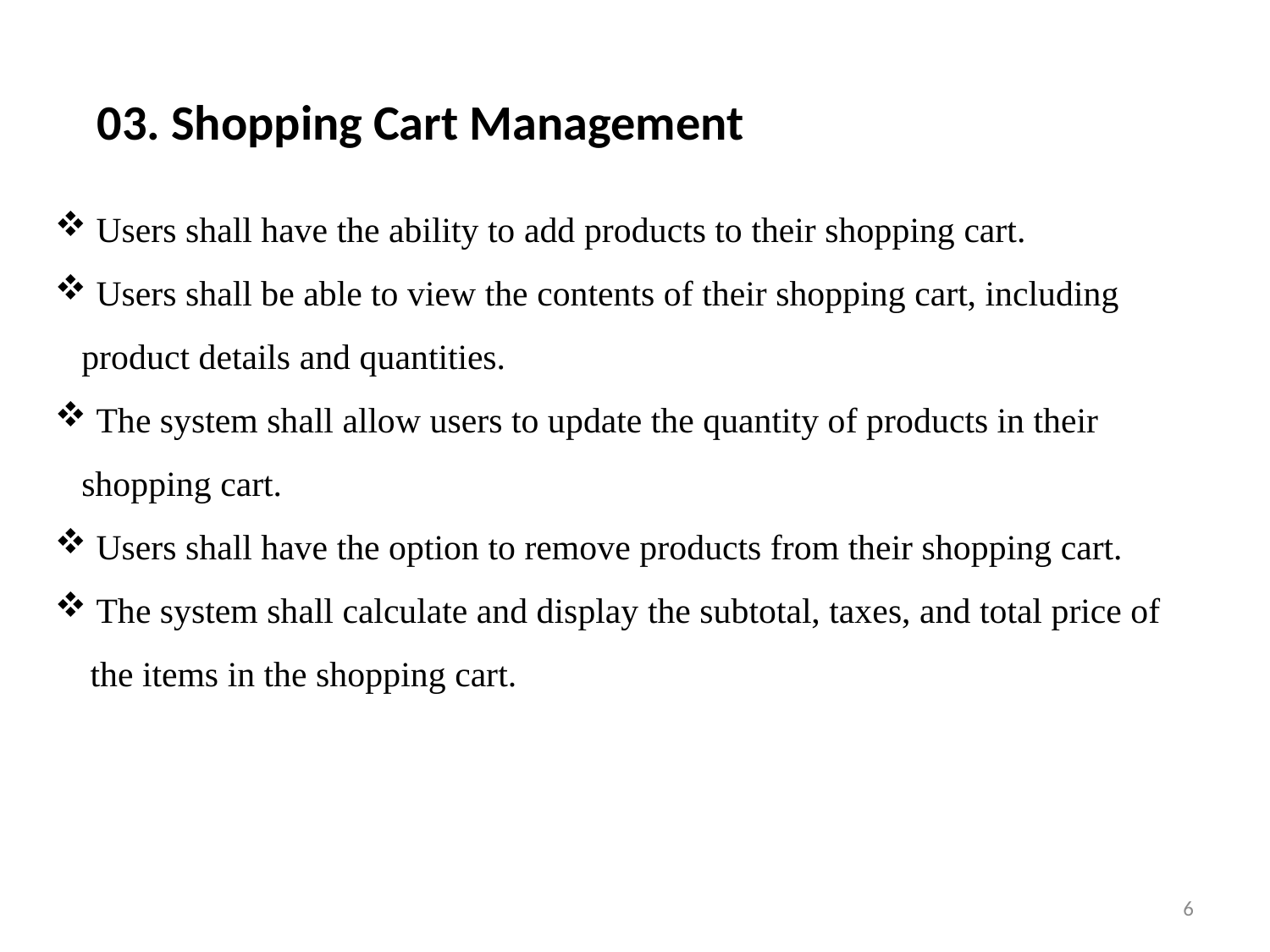

03. Shopping Cart Management
 Users shall have the ability to add products to their shopping cart.
 Users shall be able to view the contents of their shopping cart, including
   product details and quantities.
 The system shall allow users to update the quantity of products in their
   shopping cart.
 Users shall have the option to remove products from their shopping cart.
 The system shall calculate and display the subtotal, taxes, and total price of
    the items in the shopping cart.

6